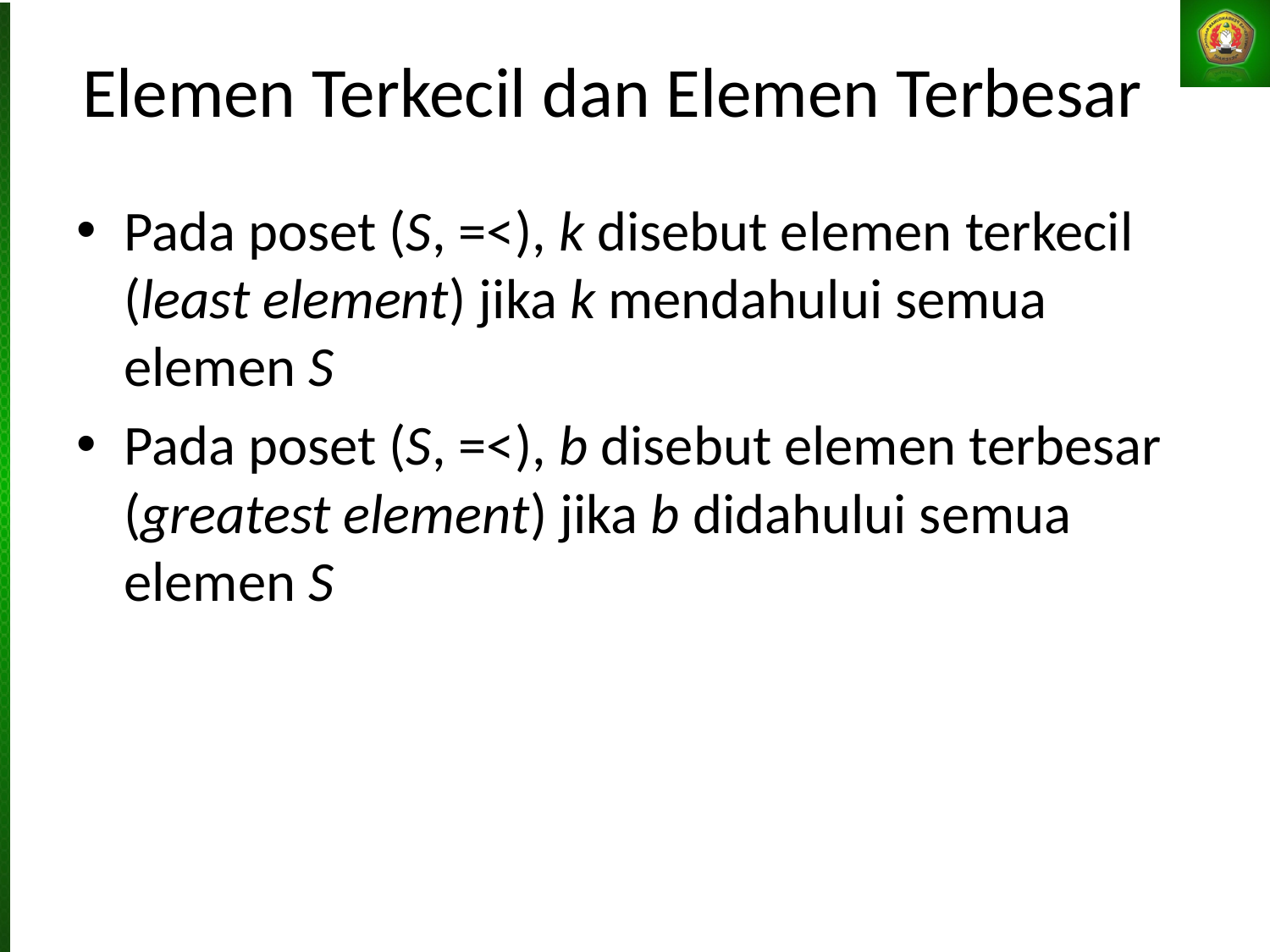

# Elemen Terkecil dan Elemen Terbesar
Pada poset (S, =<), k disebut elemen terkecil (least element) jika k mendahului semua elemen S
Pada poset (S, =<), b disebut elemen terbesar (greatest element) jika b didahului semua elemen S